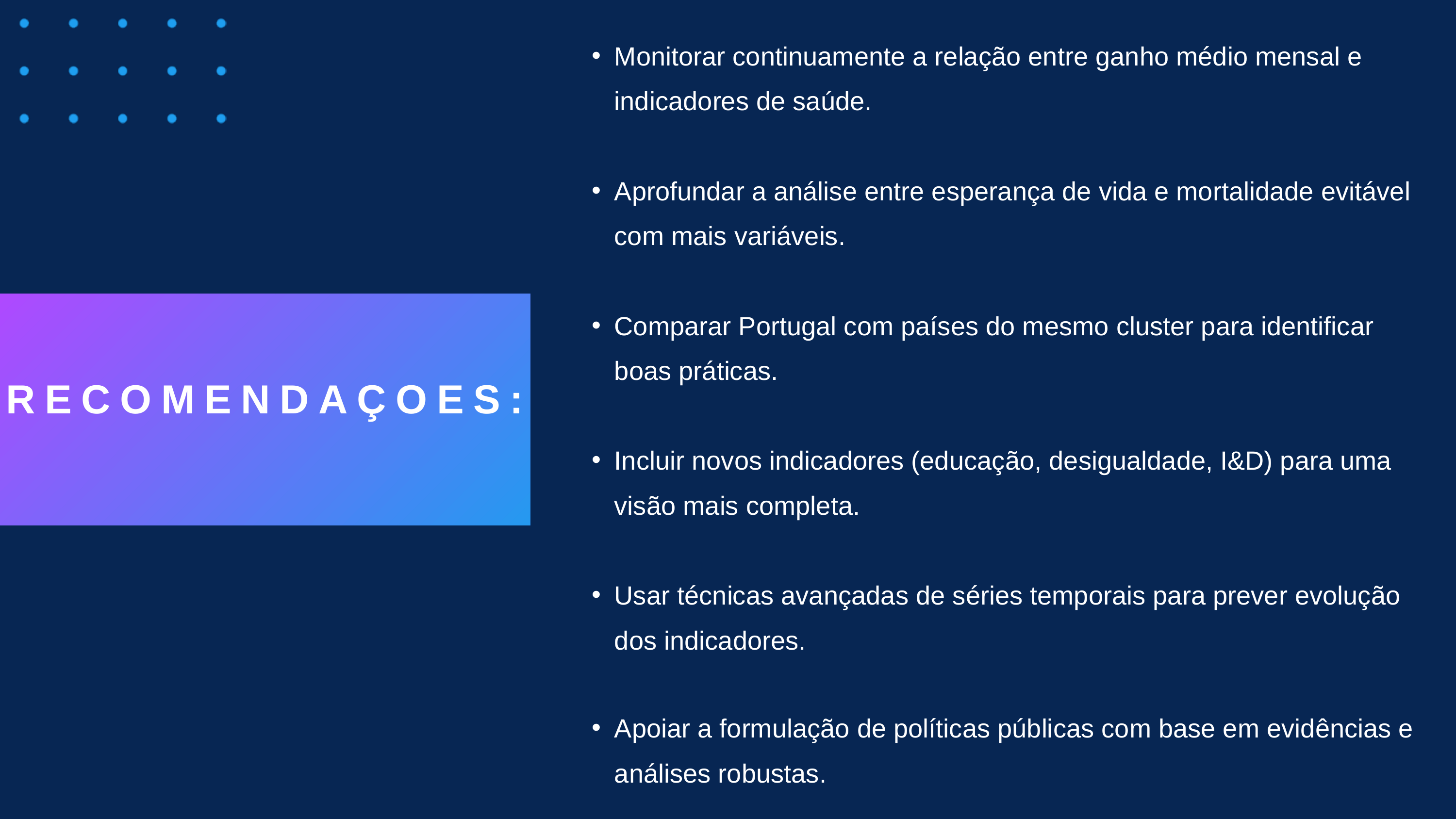

Monitorar continuamente a relação entre ganho médio mensal e indicadores de saúde.

Aprofundar a análise entre esperança de vida e mortalidade evitável com mais variáveis.

Comparar Portugal com países do mesmo cluster para identificar boas práticas.

Incluir novos indicadores (educação, desigualdade, I&D) para uma visão mais completa.

Usar técnicas avançadas de séries temporais para prever evolução dos indicadores.

Apoiar a formulação de políticas públicas com base em evidências e análises robustas.

RECOMENDAÇOES: